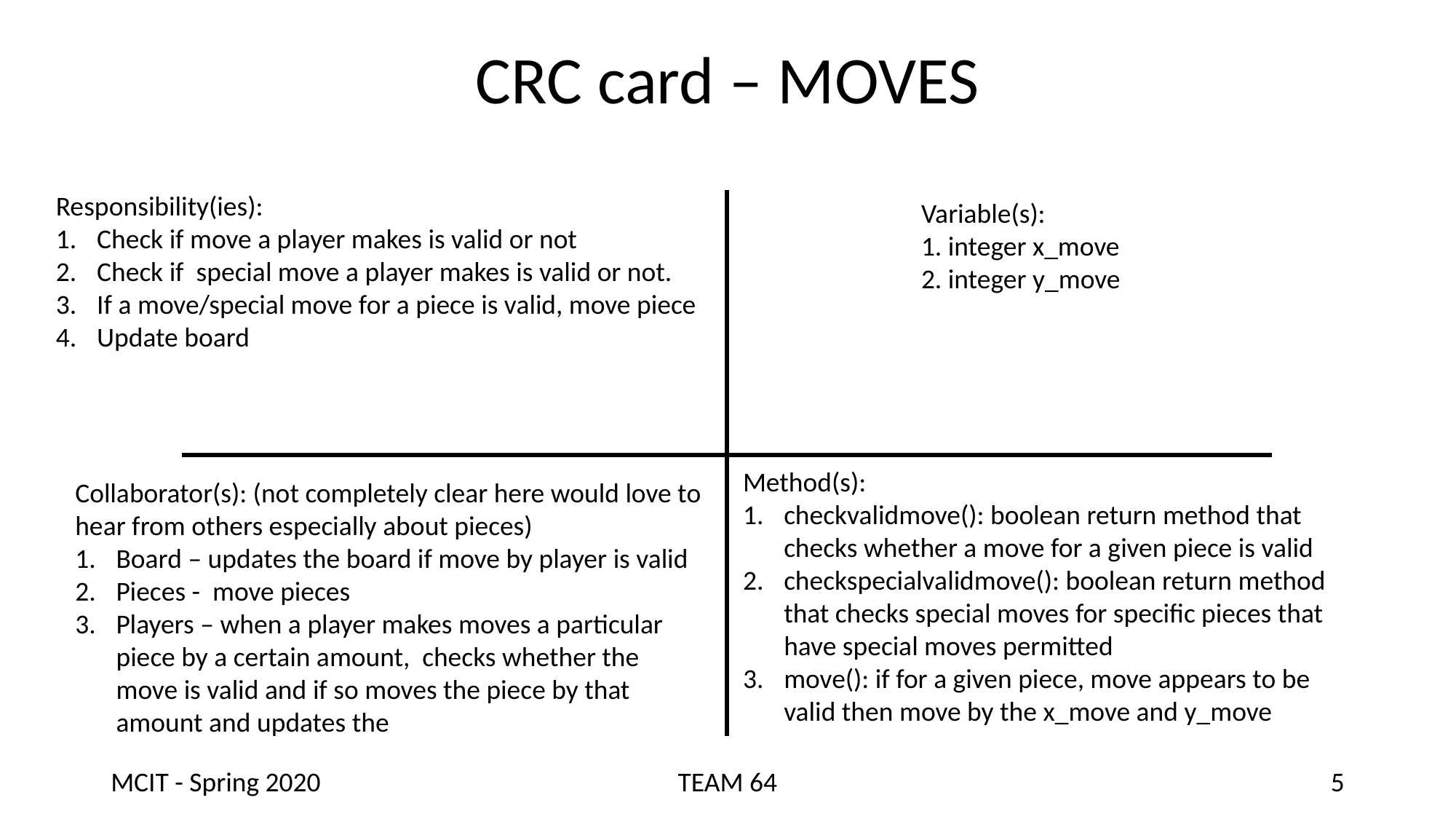

# CRC card – MOVES
Responsibility(ies):
Check if move a player makes is valid or not
Check if  special move a player makes is valid or not.
If a move/special move for a piece is valid, move piece
Update board
Variable(s):
1. integer x_move
2. integer y_move

Method(s):
checkvalidmove(): boolean return method that checks whether a move for a given piece is valid
checkspecialvalidmove(): boolean return method that checks special moves for specific pieces that have special moves permitted
move(): if for a given piece, move appears to be valid then move by the x_move and y_move

Collaborator(s): (not completely clear here would love to hear from others especially about pieces)
Board – updates the board if move by player is valid
Pieces -  move pieces
Players – when a player makes moves a particular piece by a certain amount,  checks whether the move is valid and if so moves the piece by that amount and updates the
MCIT - Spring 2020
TEAM 64
5